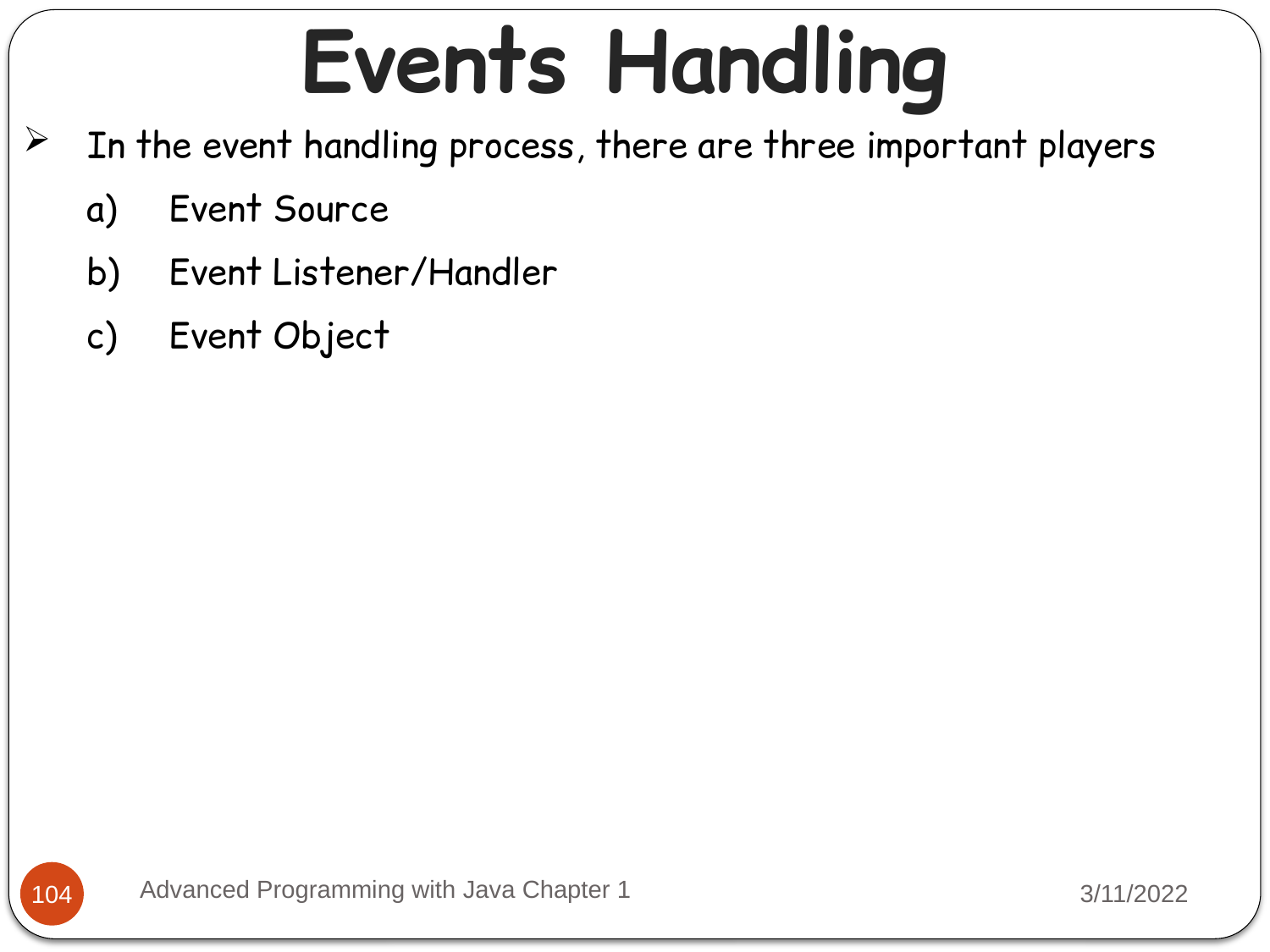

Events Handling
In the event handling process, there are three important players
 Event Source
 Event Listener/Handler
 Event Object

Advanced Programming with Java Chapter 1
3/11/2022
104